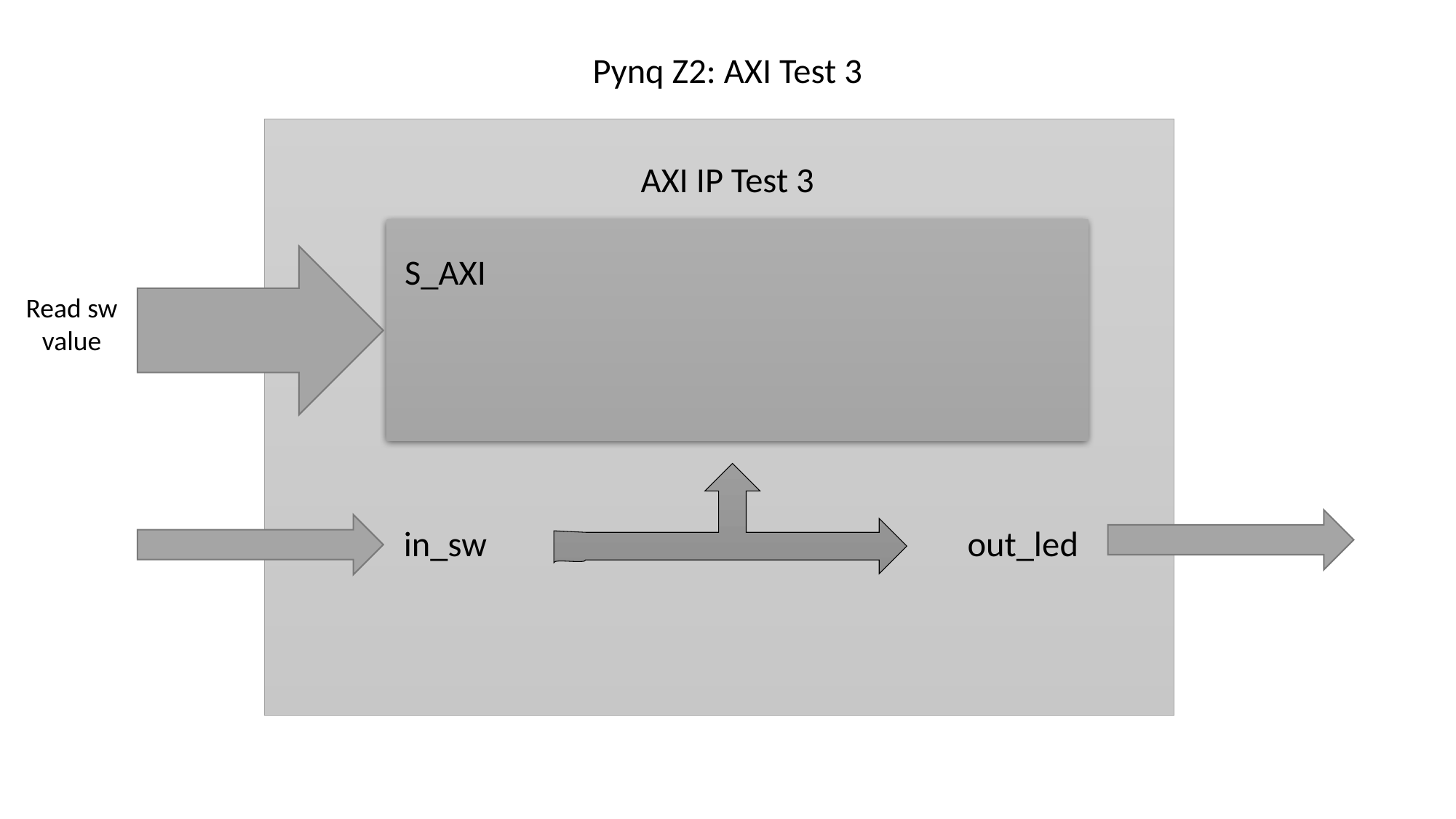

Pynq Z2: AXI Test 3

AXI IP Test 3

S_AXI
Read sw value

out_led
in_sw